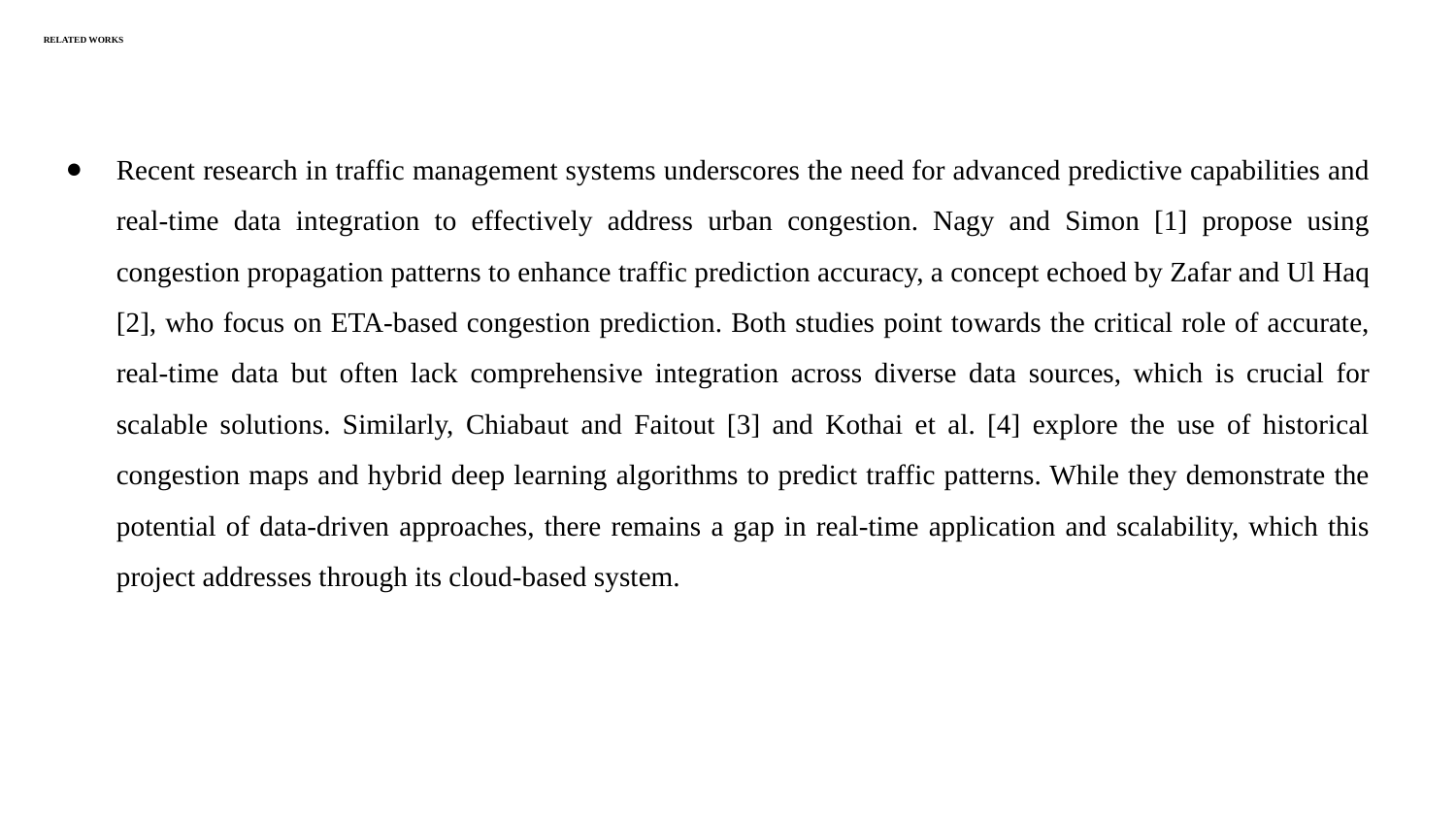

# RELATED WORKS

Recent research in traffic management systems underscores the need for advanced predictive capabilities and real-time data integration to effectively address urban congestion. Nagy and Simon [1] propose using congestion propagation patterns to enhance traffic prediction accuracy, a concept echoed by Zafar and Ul Haq [2], who focus on ETA-based congestion prediction. Both studies point towards the critical role of accurate, real-time data but often lack comprehensive integration across diverse data sources, which is crucial for scalable solutions. Similarly, Chiabaut and Faitout [3] and Kothai et al. [4] explore the use of historical congestion maps and hybrid deep learning algorithms to predict traffic patterns. While they demonstrate the potential of data-driven approaches, there remains a gap in real-time application and scalability, which this project addresses through its cloud-based system.